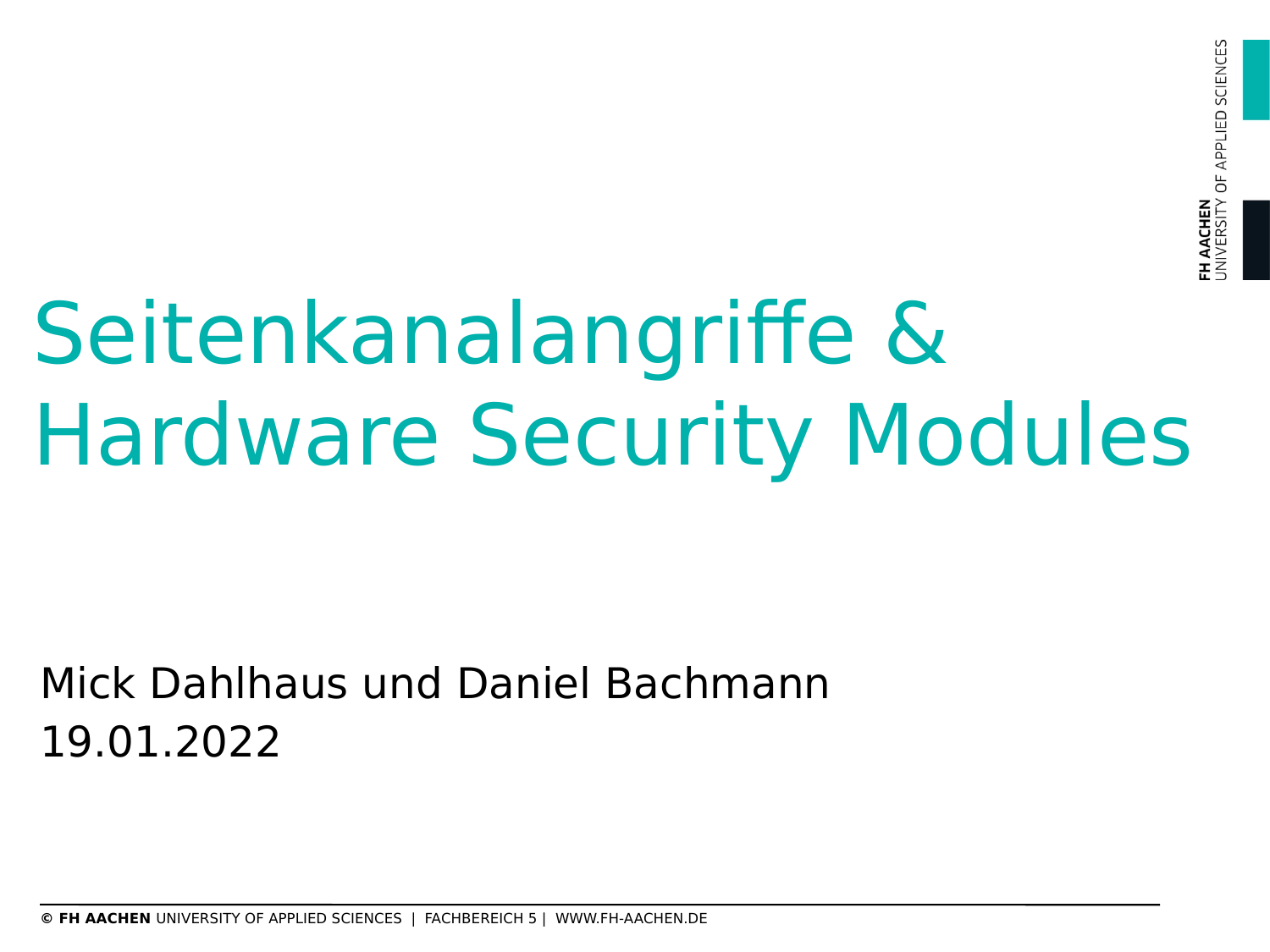

# Seitenkanalangriffe & Hardware Security Modules
Mick Dahlhaus und Daniel Bachmann
19.01.2022
© FH AACHEN UNIVERSITY OF APPLIED SCIENCES  |  FACHBEREICH 5 |  WWW.FH-AACHEN.DE